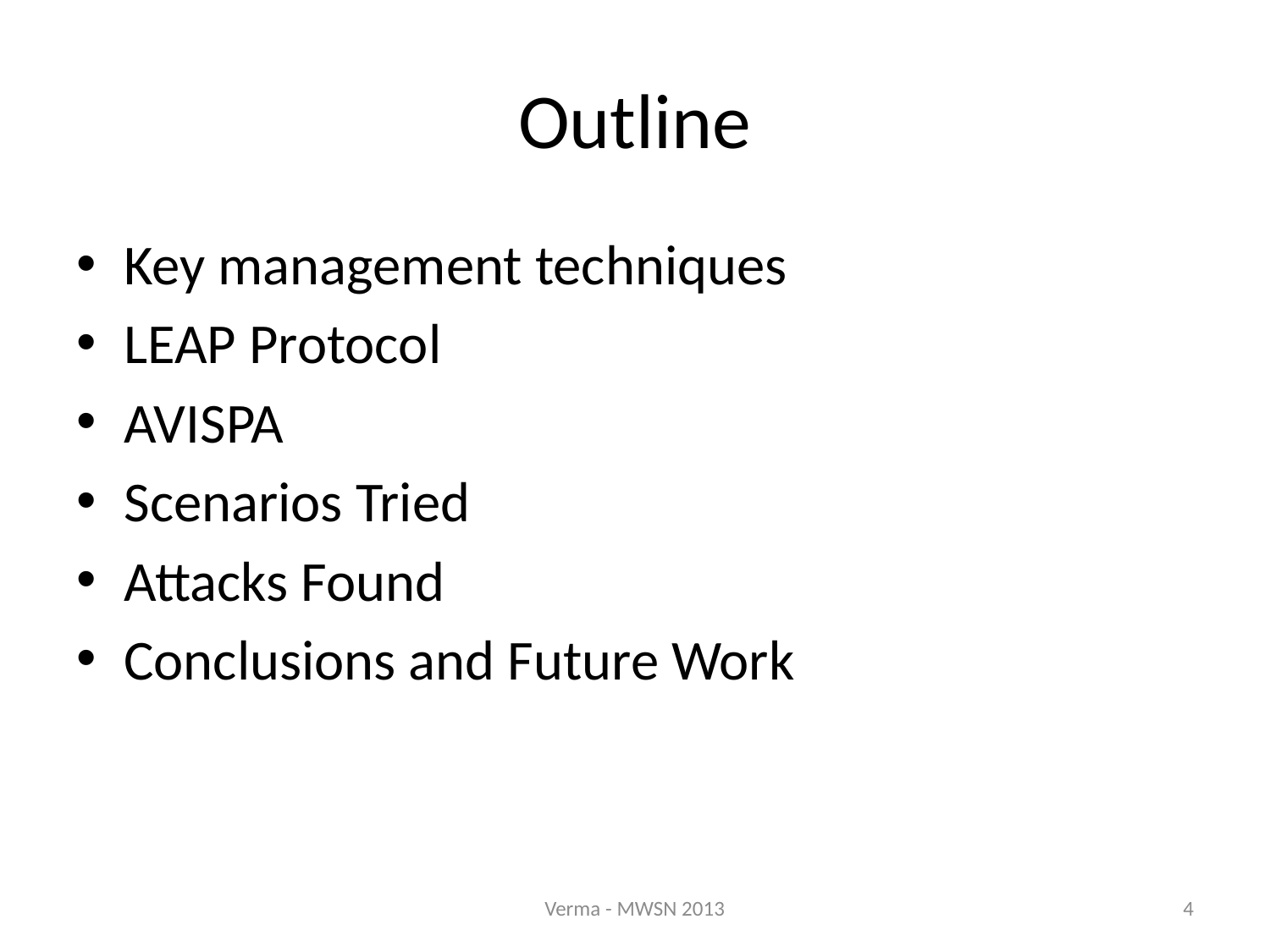

# Outline
Key management techniques
LEAP Protocol
AVISPA
Scenarios Tried
Attacks Found
Conclusions and Future Work
Verma - MWSN 2013
4